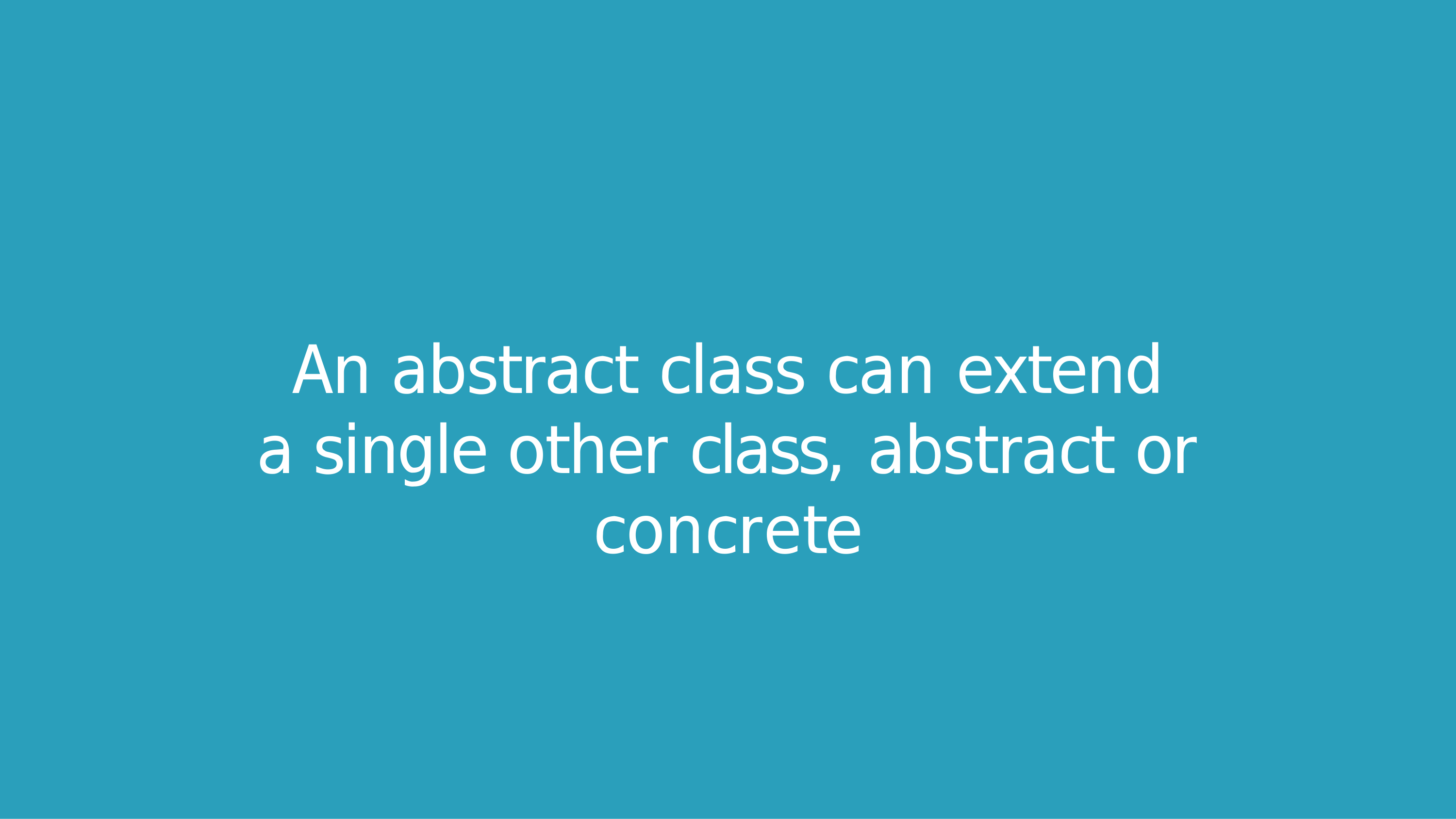

# An abstract class can extend
a single other class, abstract or concrete
13